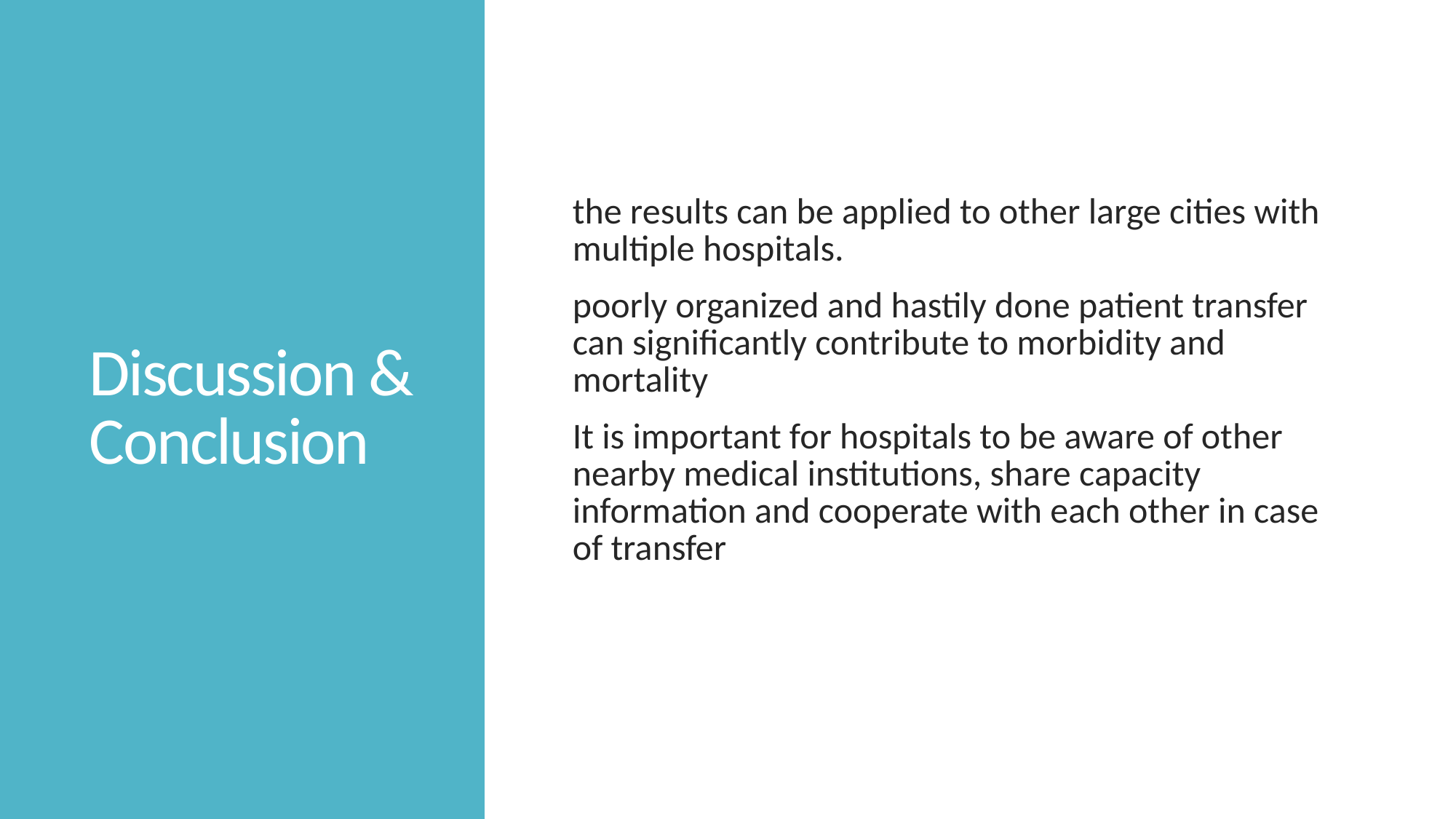

# Discussion & Conclusion
the results can be applied to other large cities with multiple hospitals.
poorly organized and hastily done patient transfer can significantly contribute to morbidity and mortality
It is important for hospitals to be aware of other nearby medical institutions, share capacity information and cooperate with each other in case of transfer